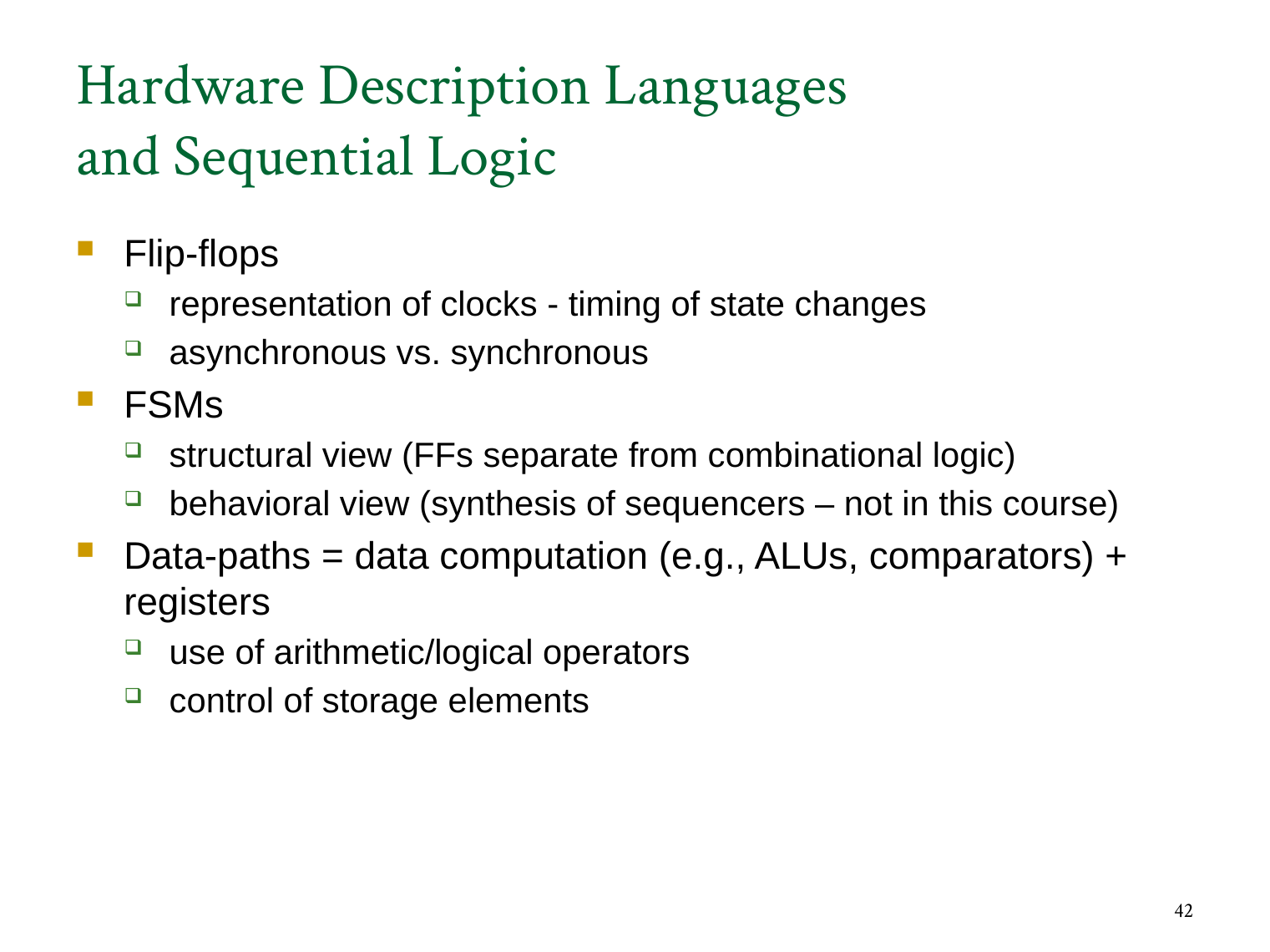

# Hardware Description Languages and Sequential Logic
Flip-flops
representation of clocks - timing of state changes
asynchronous vs. synchronous
FSMs
structural view (FFs separate from combinational logic)
behavioral view (synthesis of sequencers – not in this course)
Data-paths = data computation (e.g., ALUs, comparators) + registers
use of arithmetic/logical operators
control of storage elements
42